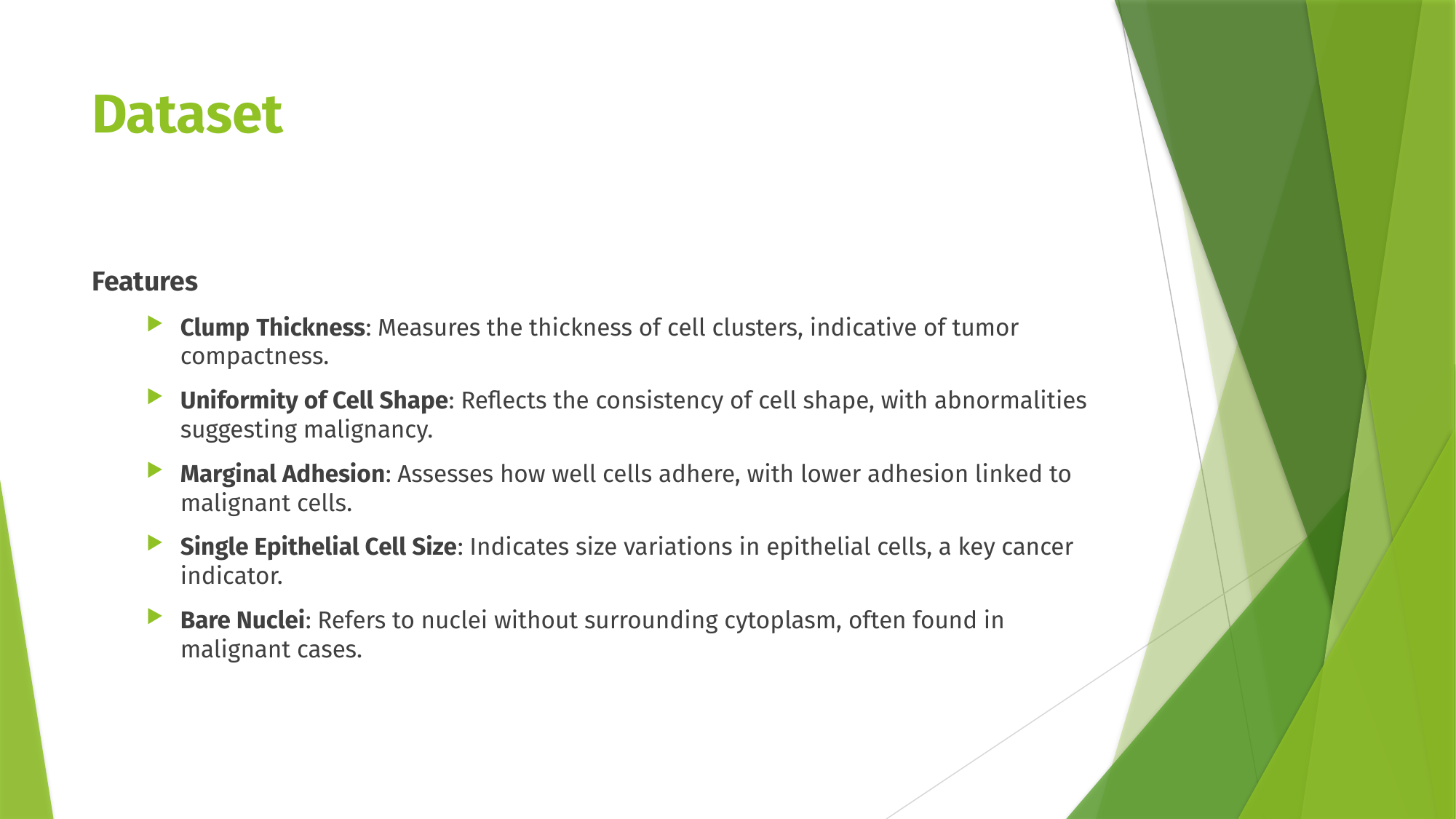

# Dataset
Features
Clump Thickness: Measures the thickness of cell clusters, indicative of tumor compactness.
Uniformity of Cell Shape: Reflects the consistency of cell shape, with abnormalities suggesting malignancy.
Marginal Adhesion: Assesses how well cells adhere, with lower adhesion linked to malignant cells.
Single Epithelial Cell Size: Indicates size variations in epithelial cells, a key cancer indicator.
Bare Nuclei: Refers to nuclei without surrounding cytoplasm, often found in malignant cases.